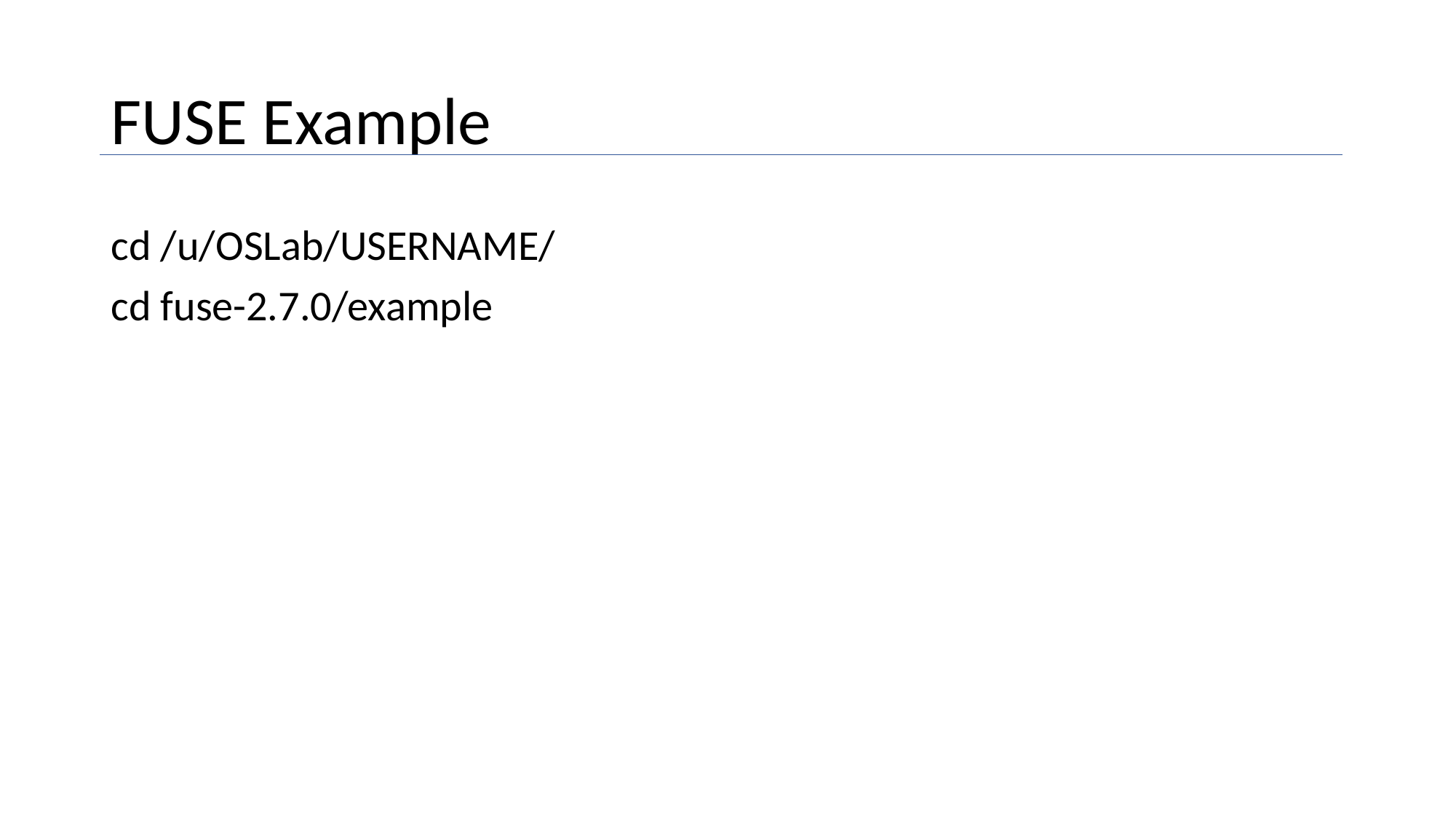

# FUSE Example
cd /u/OSLab/USERNAME/
cd fuse-2.7.0/example